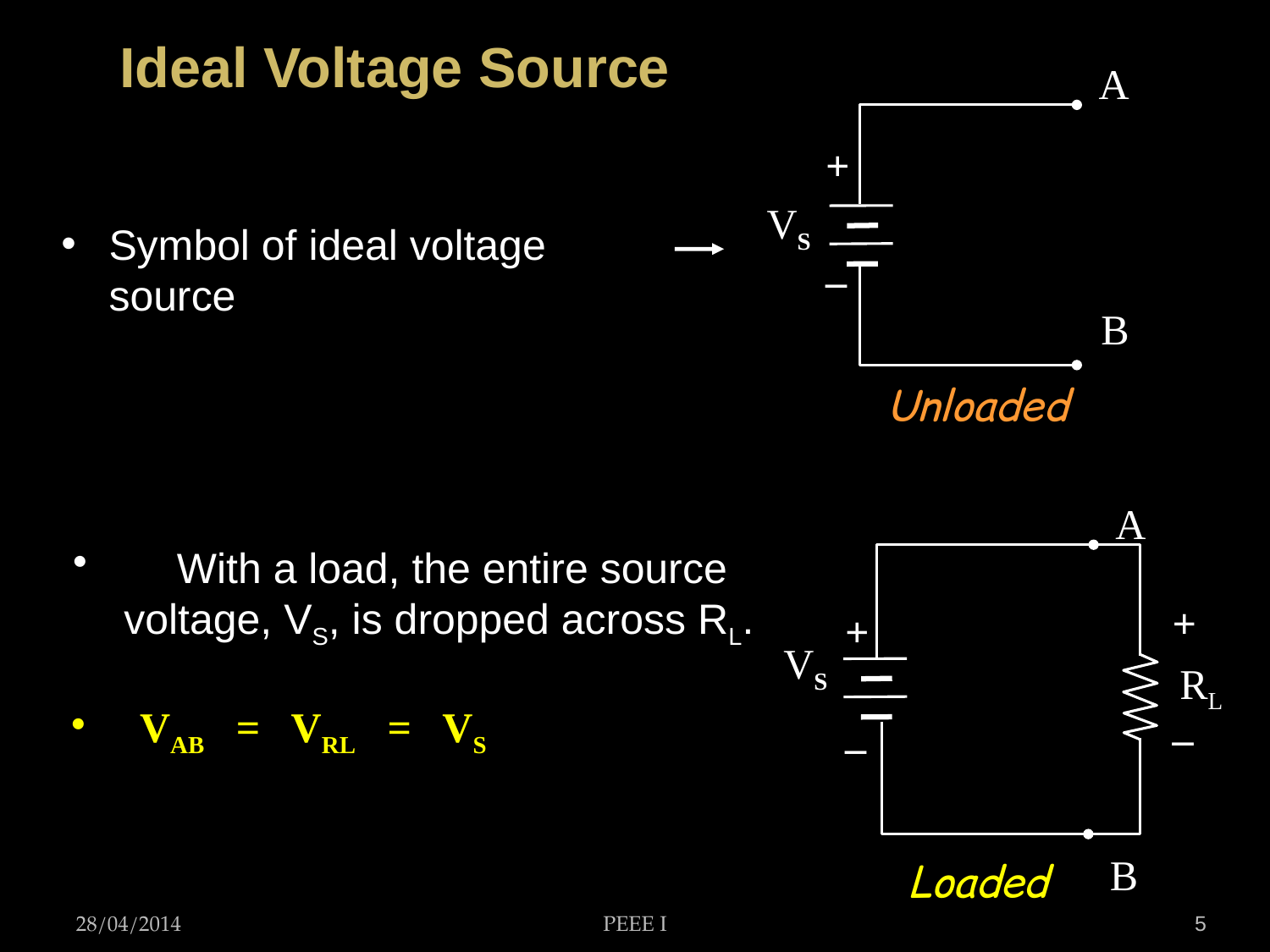

Ideal Voltage Source
A

+

_

VS

B
Unloaded
Symbol of ideal voltage source

A

+

_
+

_

VS
RL

B
Loaded
	With a load, the entire source voltage, VS, is dropped across RL.

     VAB   =   VRL   =   VS

28/04/2014
PEEE I
5